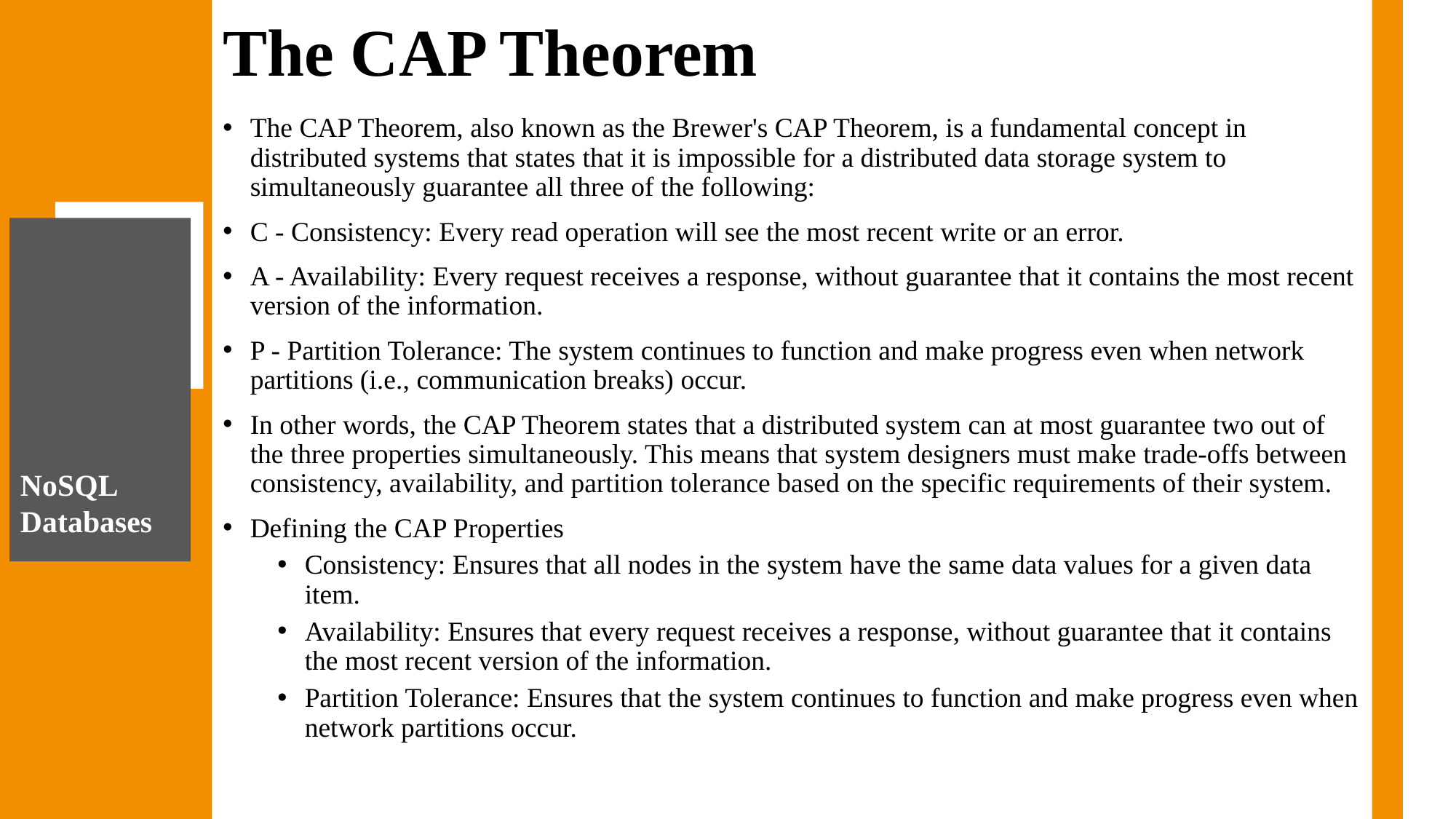

# The CAP Theorem

The CAP Theorem, also known as the Brewer's CAP Theorem, is a fundamental concept in distributed systems that states that it is impossible for a distributed data storage system to simultaneously guarantee all three of the following:
C - Consistency: Every read operation will see the most recent write or an error.
A - Availability: Every request receives a response, without guarantee that it contains the most recent version of the information.
P - Partition Tolerance: The system continues to function and make progress even when network partitions (i.e., communication breaks) occur.
In other words, the CAP Theorem states that a distributed system can at most guarantee two out of the three properties simultaneously. This means that system designers must make trade-offs between consistency, availability, and partition tolerance based on the specific requirements of their system.
Defining the CAP Properties
Consistency: Ensures that all nodes in the system have the same data values for a given data item.
Availability: Ensures that every request receives a response, without guarantee that it contains the most recent version of the information.
Partition Tolerance: Ensures that the system continues to function and make progress even when network partitions occur.

NoSQL Databases